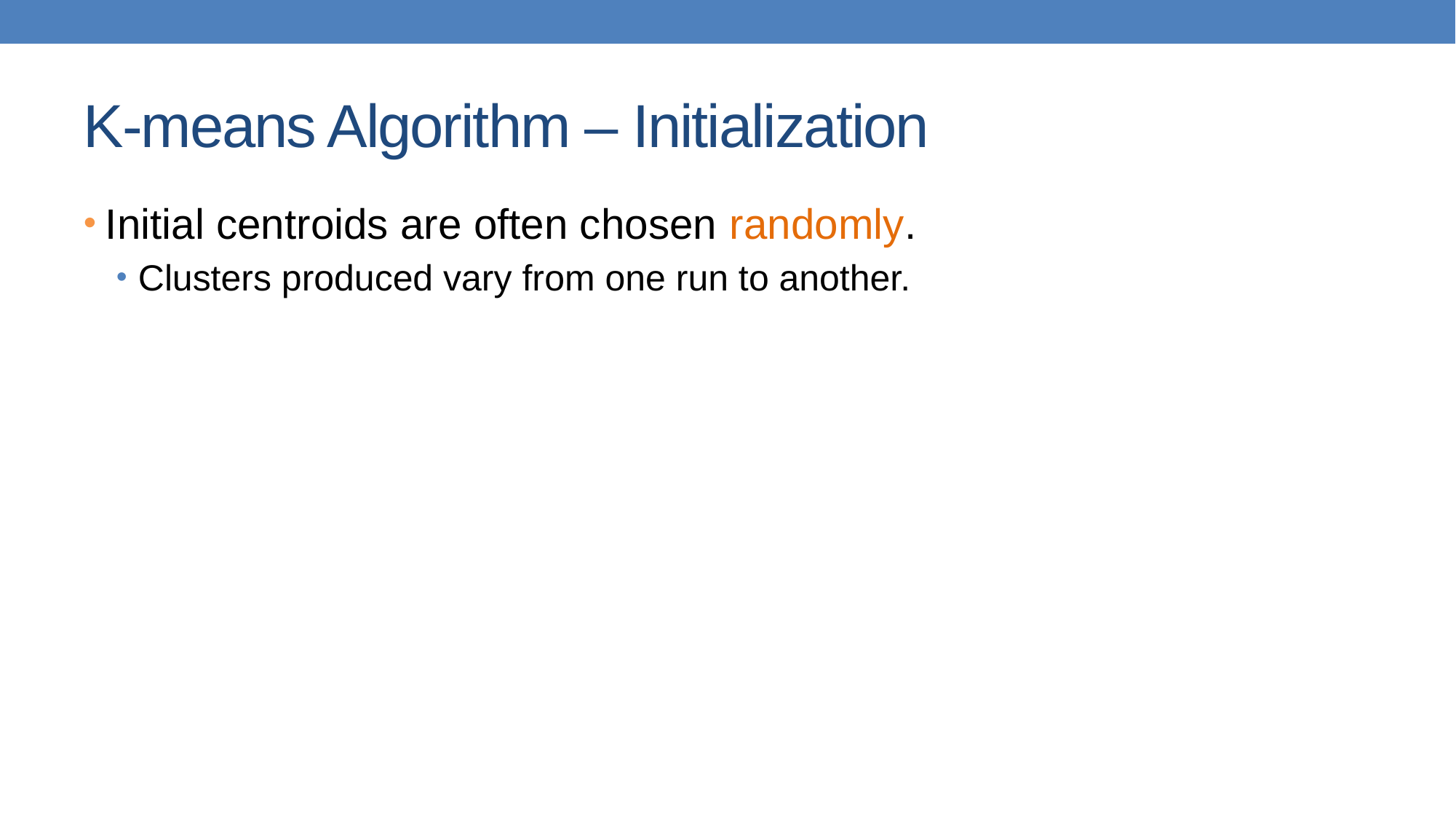

# K-means Algorithm – Initialization
Initial centroids are often chosen randomly.
Clusters produced vary from one run to another.